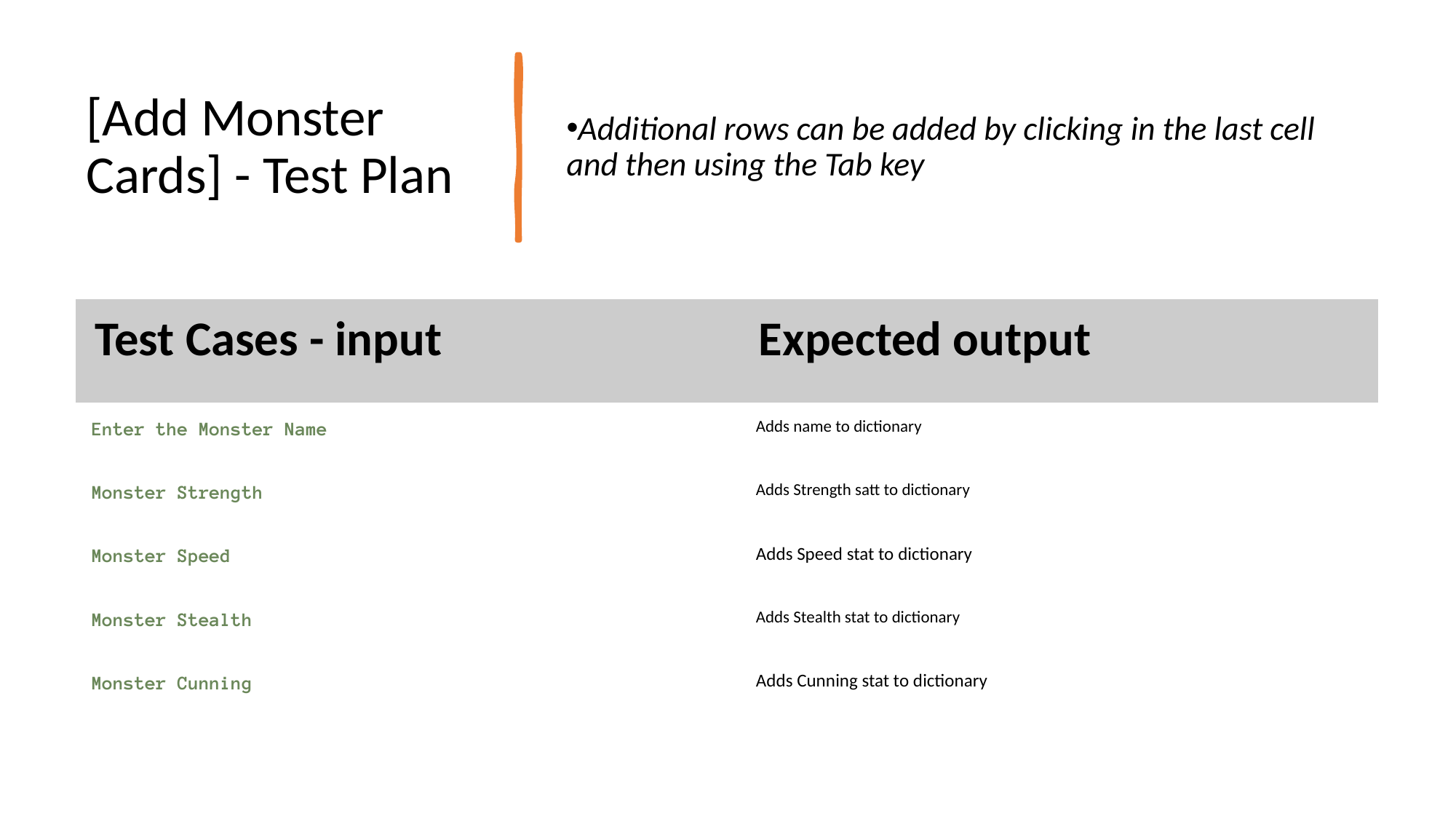

# [Add Monster Cards] - Test Plan
Additional rows can be added by clicking in the last cell and then using the Tab key

| Test Cases - input | Expected output |
| --- | --- |
| Enter the Monster Name | Adds name to dictionary |
| Monster Strength | Adds Strength satt to dictionary |
| Monster Speed | Adds Speed stat to dictionary |
| Monster Stealth | Adds Stealth stat to dictionary |
| Monster Cunning | Adds Cunning stat to dictionary |